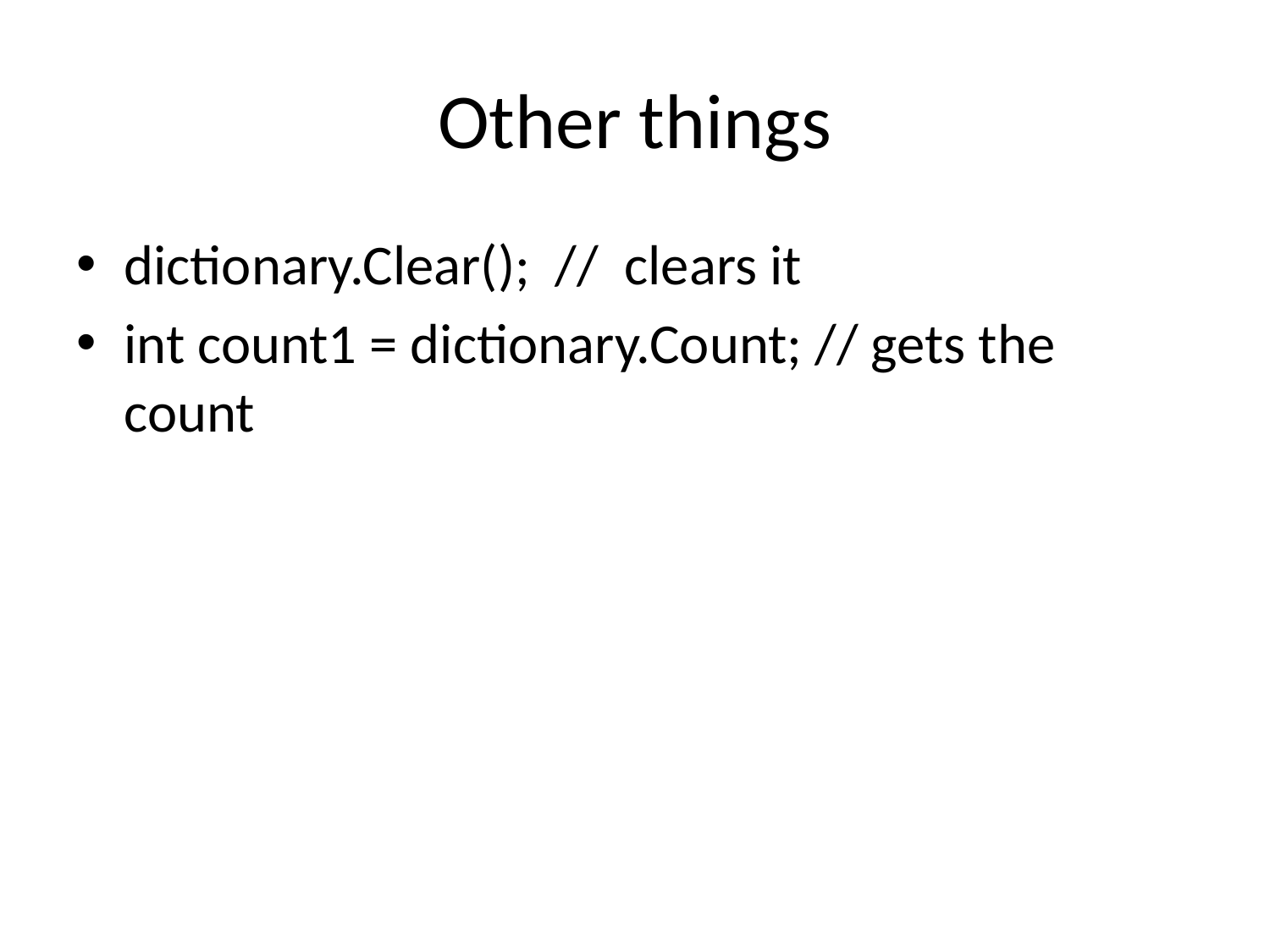

# Other things
dictionary.Clear();  //  clears it
int count1 = dictionary.Count; // gets the count